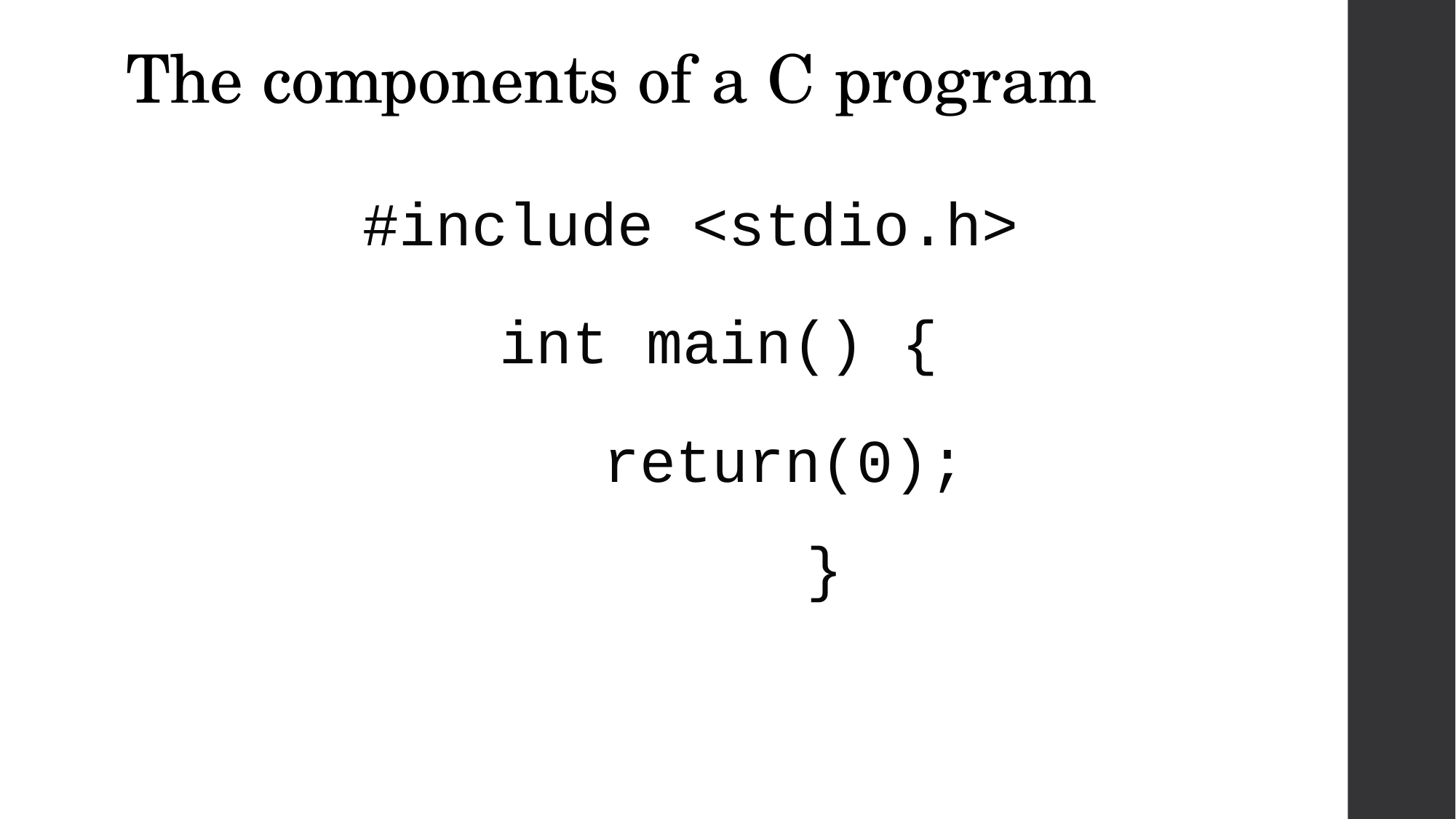

# The components of a C program
#include <stdio.h>
int main() {
return(0);
}